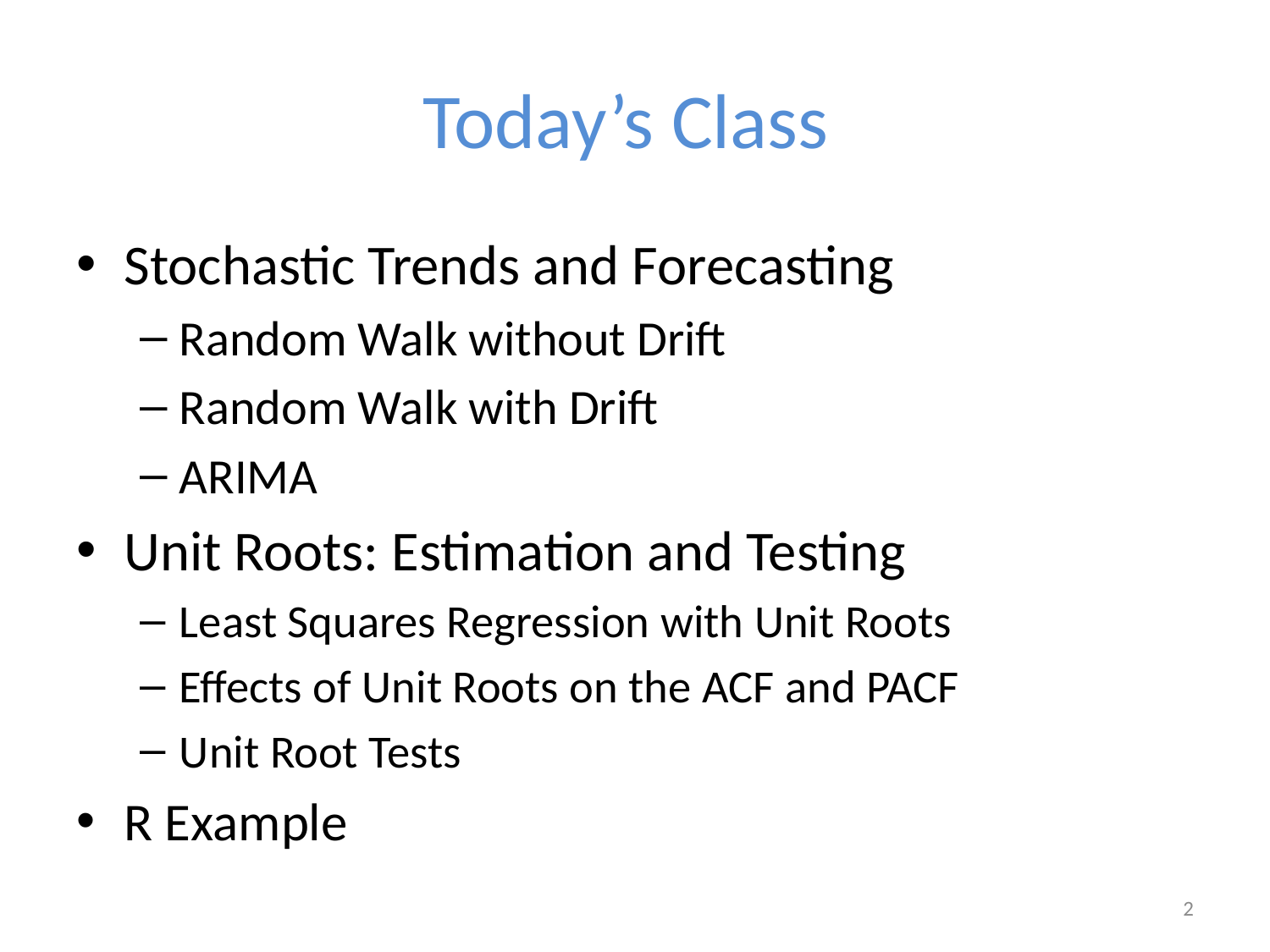

# Today’s Class
Stochastic Trends and Forecasting
Random Walk without Drift
Random Walk with Drift
ARIMA
Unit Roots: Estimation and Testing
Least Squares Regression with Unit Roots
Effects of Unit Roots on the ACF and PACF
Unit Root Tests
R Example

2